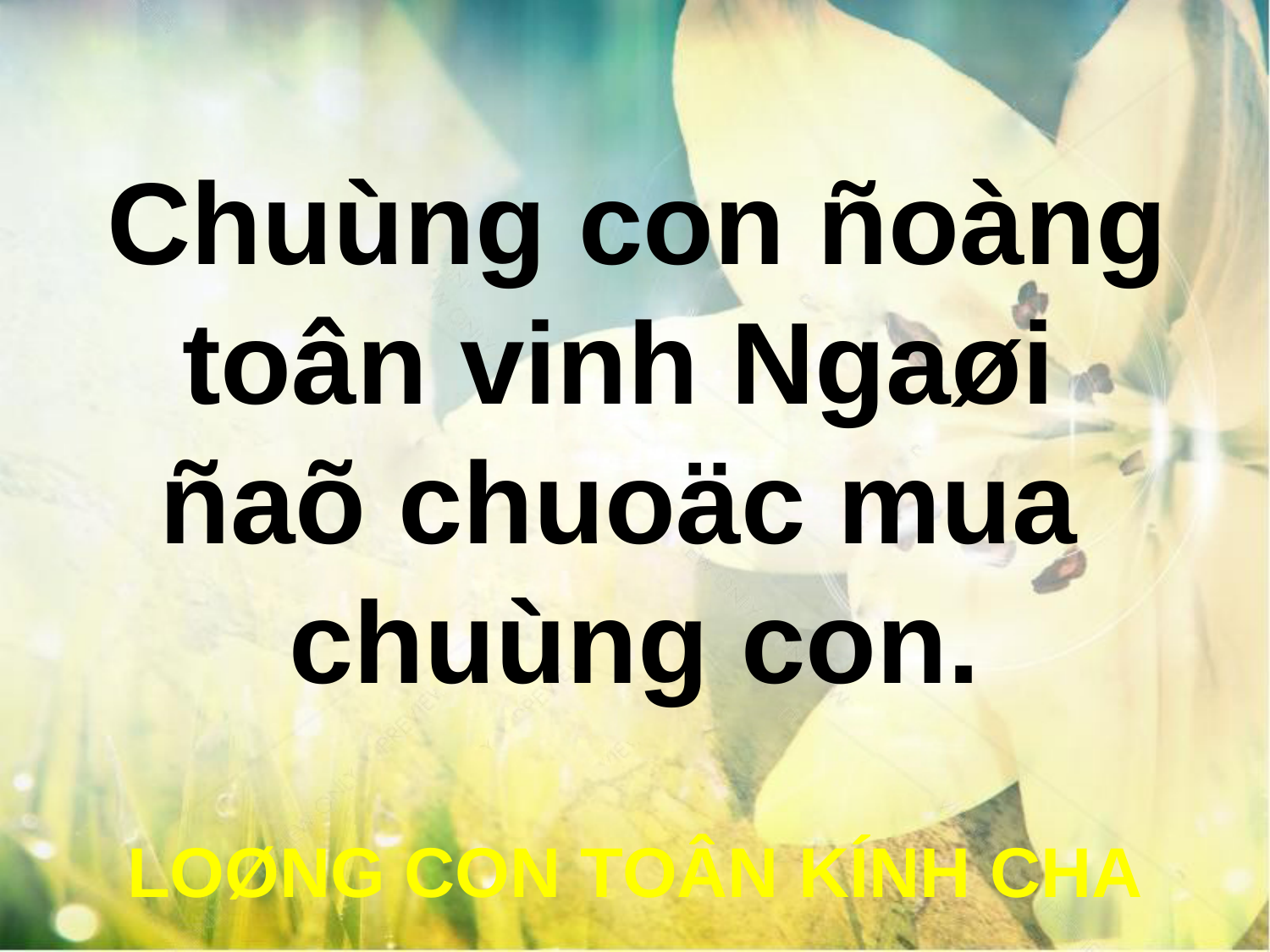

Chuùng con ñoàng
toân vinh Ngaøi
ñaõ chuoäc mua
chuùng con.
LOØNG CON TOÂN KÍNH CHA